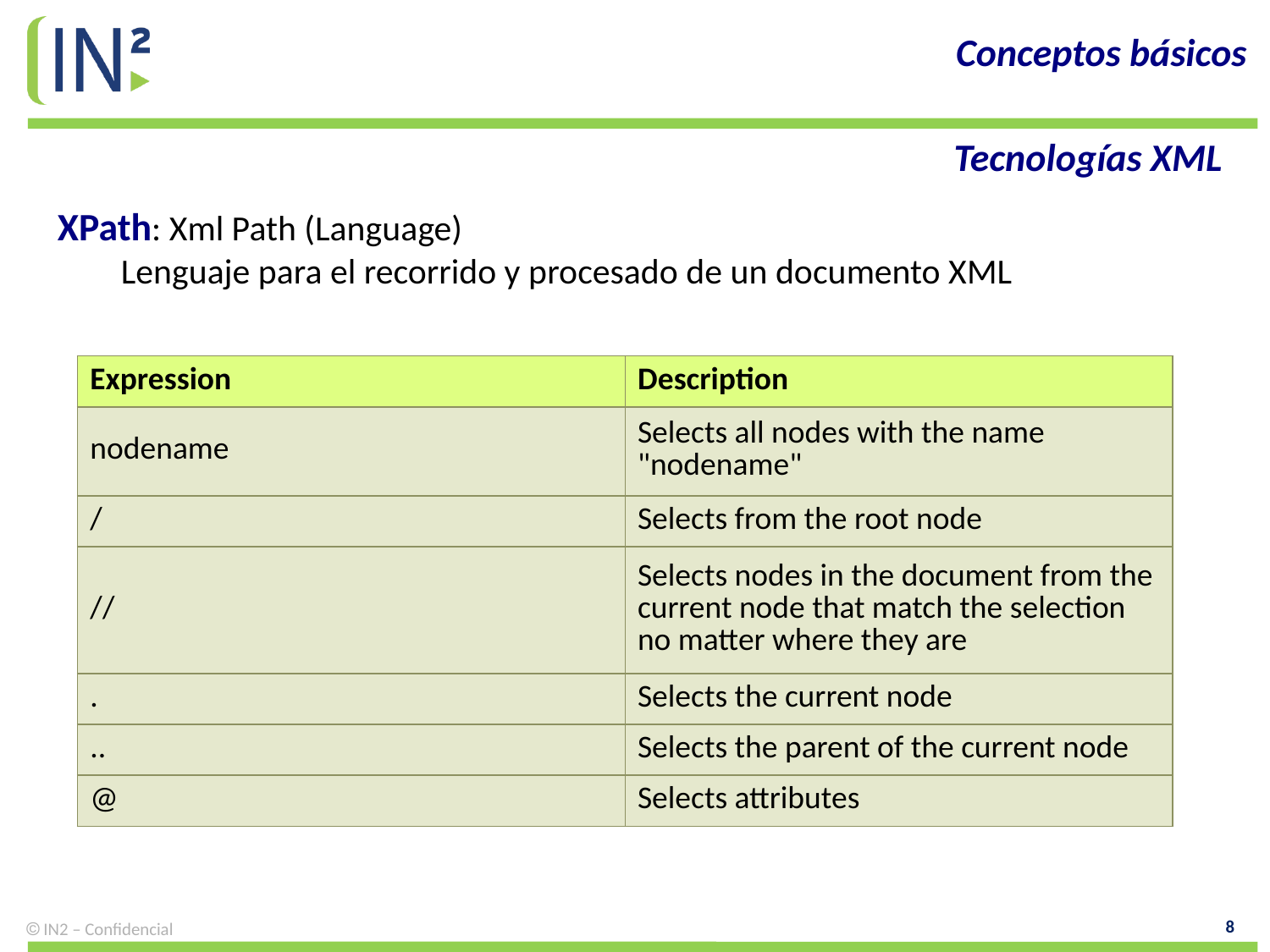

Conceptos básicos
Tecnologías XML
XPath: Xml Path (Language)
Lenguaje para el recorrido y procesado de un documento XML
| Expression | Description |
| --- | --- |
| nodename | Selects all nodes with the name "nodename" |
| / | Selects from the root node |
| // | Selects nodes in the document from the current node that match the selection no matter where they are |
| . | Selects the current node |
| .. | Selects the parent of the current node |
| @ | Selects attributes |